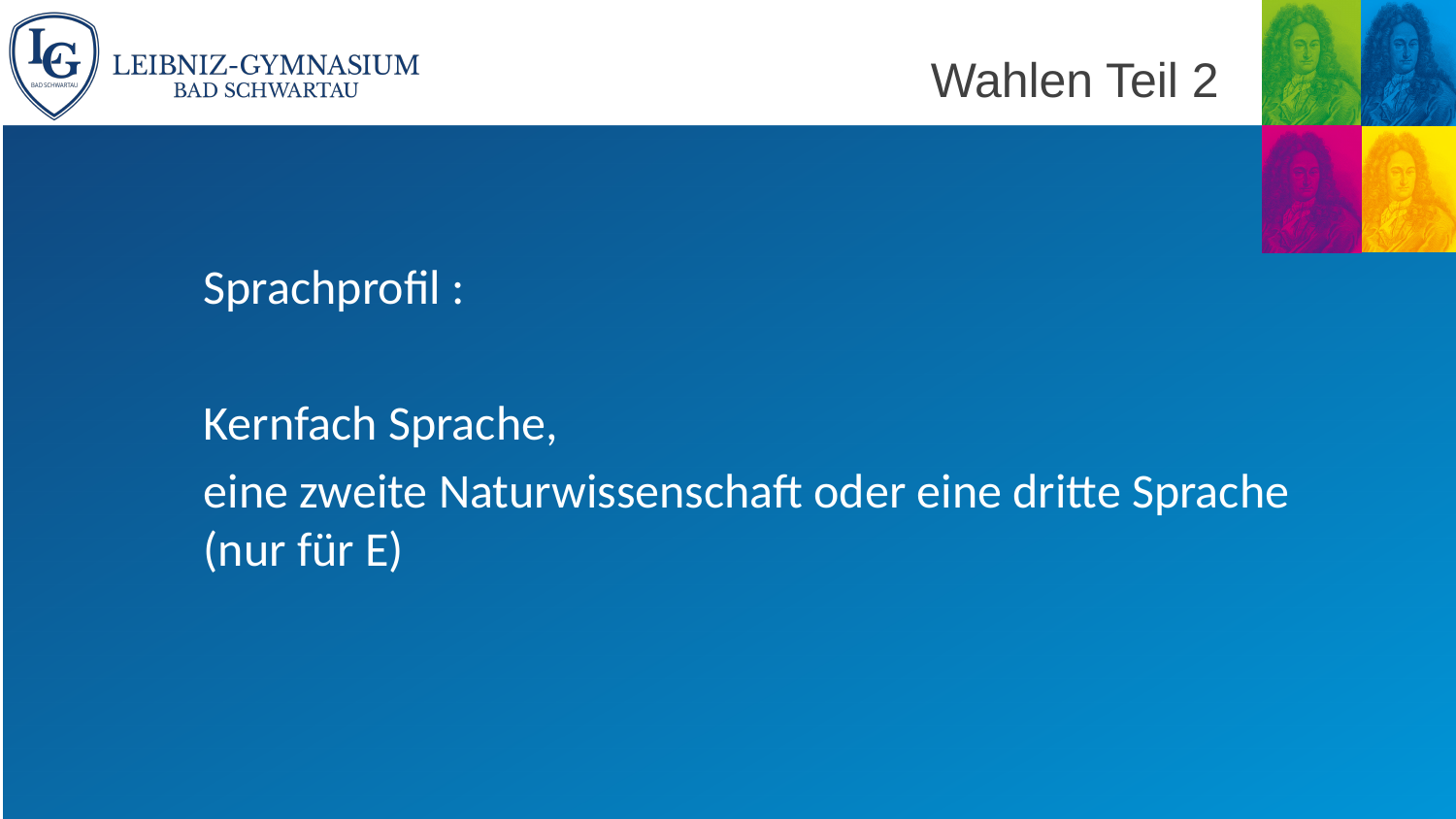

# Wahlen Teil 2
Sprachprofil :

Kernfach Sprache,
eine zweite Naturwissenschaft oder eine dritte Sprache (nur für E)